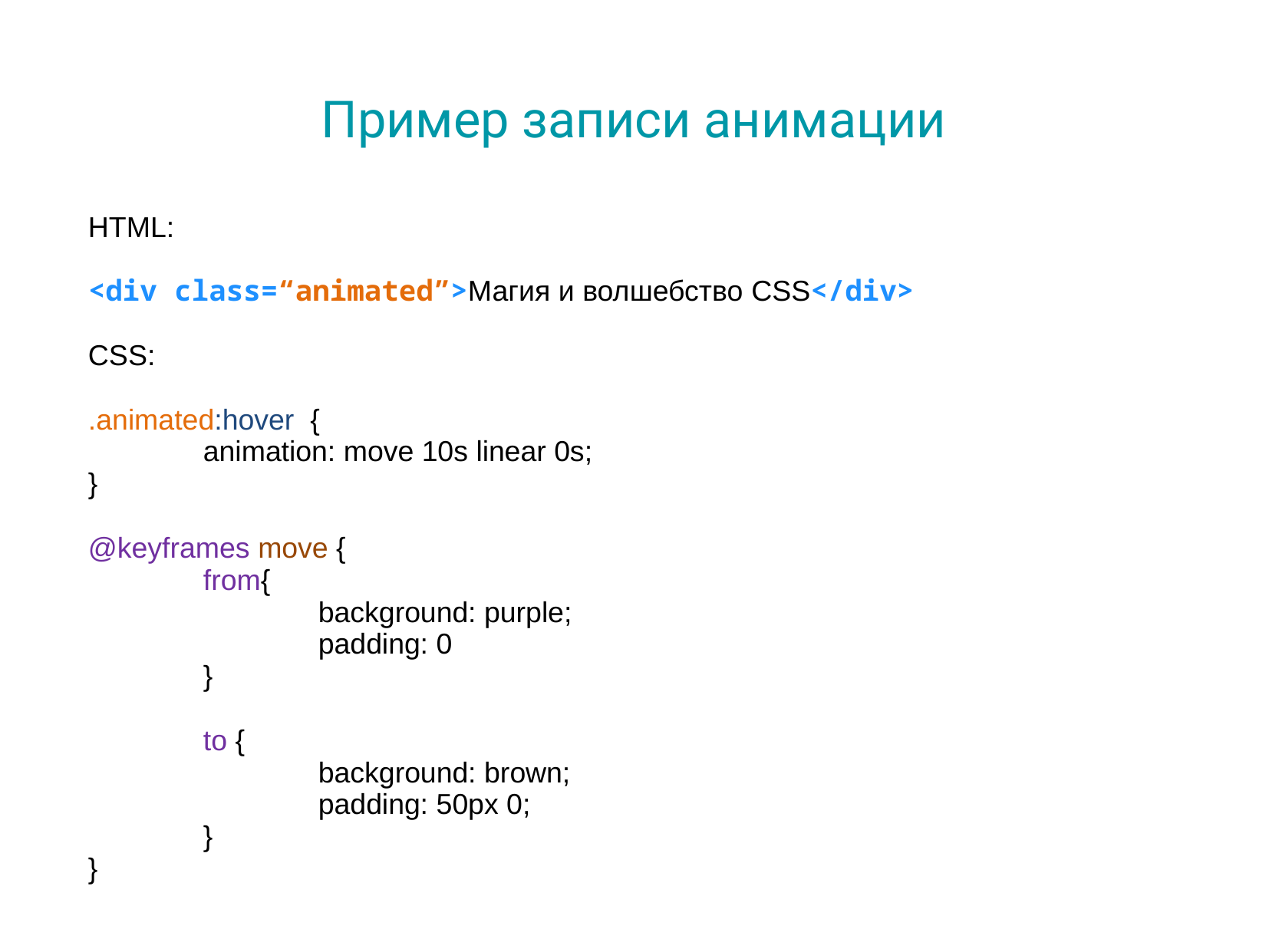

# Пример записи анимации
HTML:

<div class=“animated”>Магия и волшебство CSS</div>

CSS:

.animated:hover  {
	animation: move 10s linear 0s;
}

@keyframes move {
	from{
		background: purple;
		padding: 0
	}

	to {
		background: brown;
		padding: 50px 0;
	}
}